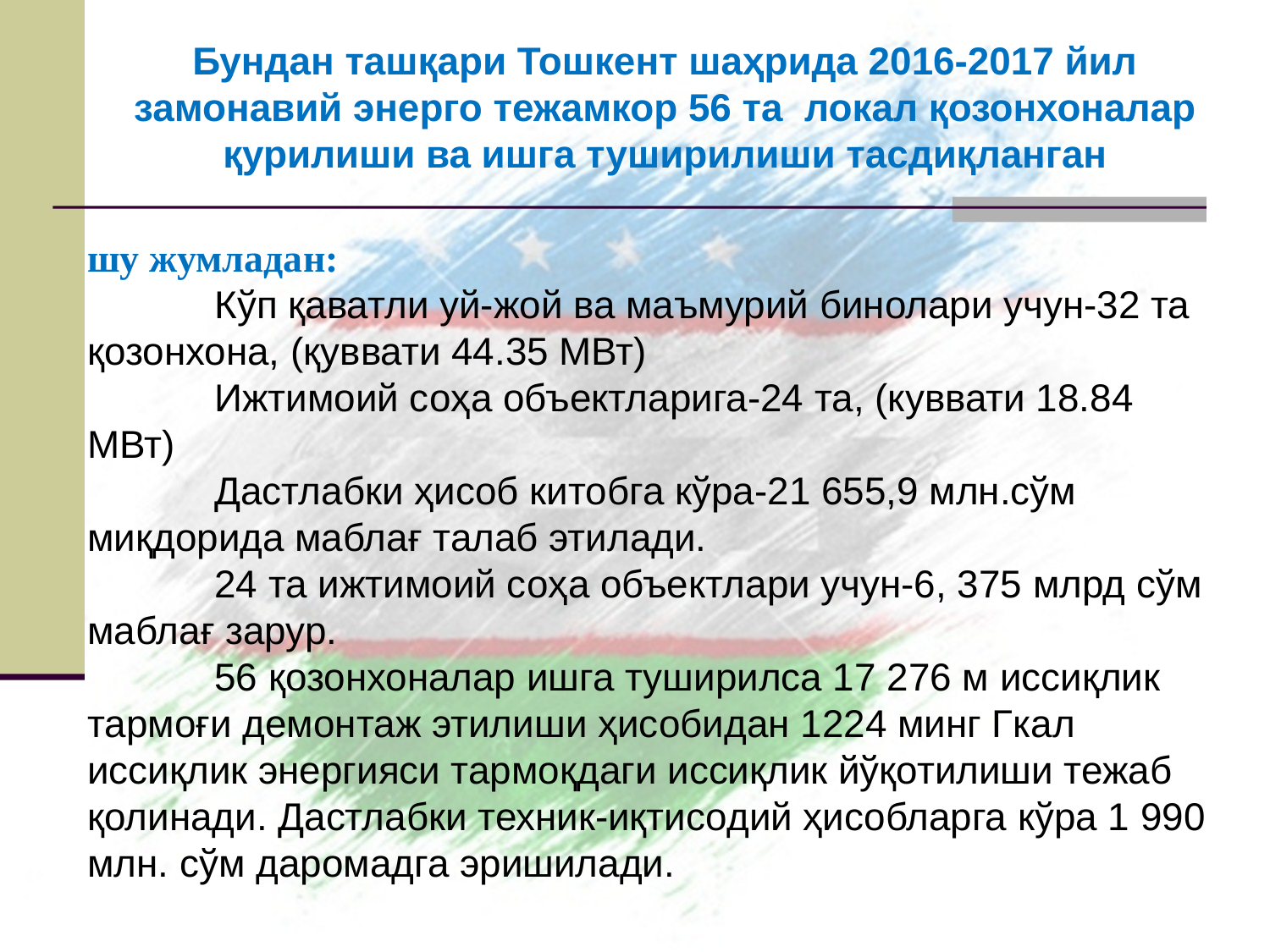

Бундан ташқари Тошкент шаҳрида 2016-2017 йил замонавий энерго тежамкор 56 та  локал қозонхоналар қурилиши ва ишга туширилиши тасдиқланган

# шу жумладан: Кўп қаватли уй-жой ва маъмурий бинолари учун-32 та қозонхона, (қуввати 44.35 МВт) Ижтимоий соҳа объектларига-24 та, (куввати 18.84 МВт) Дастлабки ҳисоб китобга кўра-21 655,9 млн.сўм миқдорида маблағ талаб этилади. 24 та ижтимоий соҳа объектлари учун-6, 375 млрд сўм маблағ зарур. 56 қозонхоналар ишга туширилса 17 276 м иссиқлик тармоғи демонтаж этилиши ҳисобидан 1224 минг Гкал иссиқлик энергияси тармоқдаги иссиқлик йўқотилиши тежаб қолинади. Дастлабки техник-иқтисодий ҳисобларга кўра 1 990 млн. сўм даромадга эришилади.